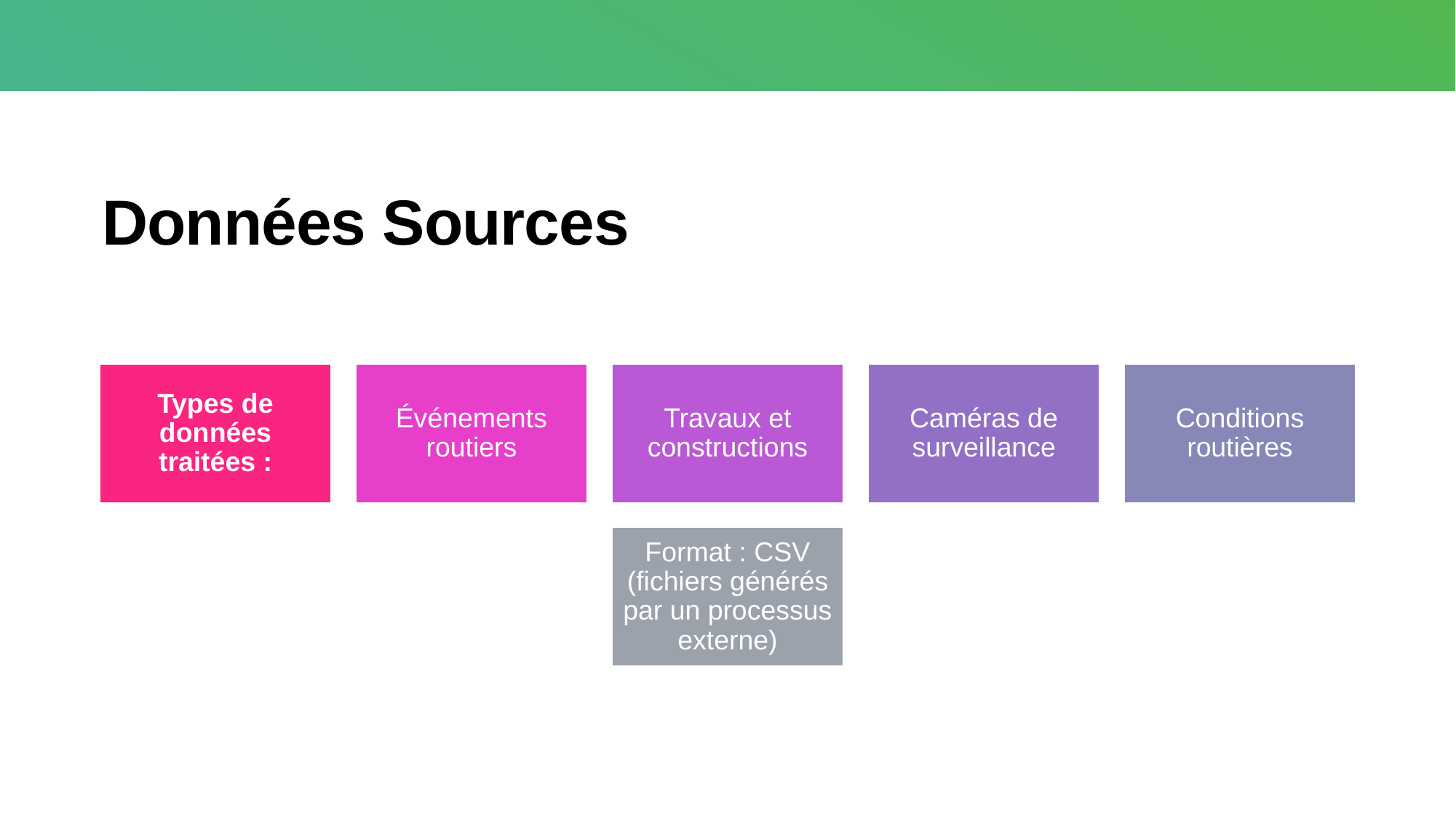

# Données Sources
Types de données traitées :
Événements routiers
Travaux et constructions
Caméras de surveillance
Conditions routières
Format : CSV (fichiers générés par un processus externe)